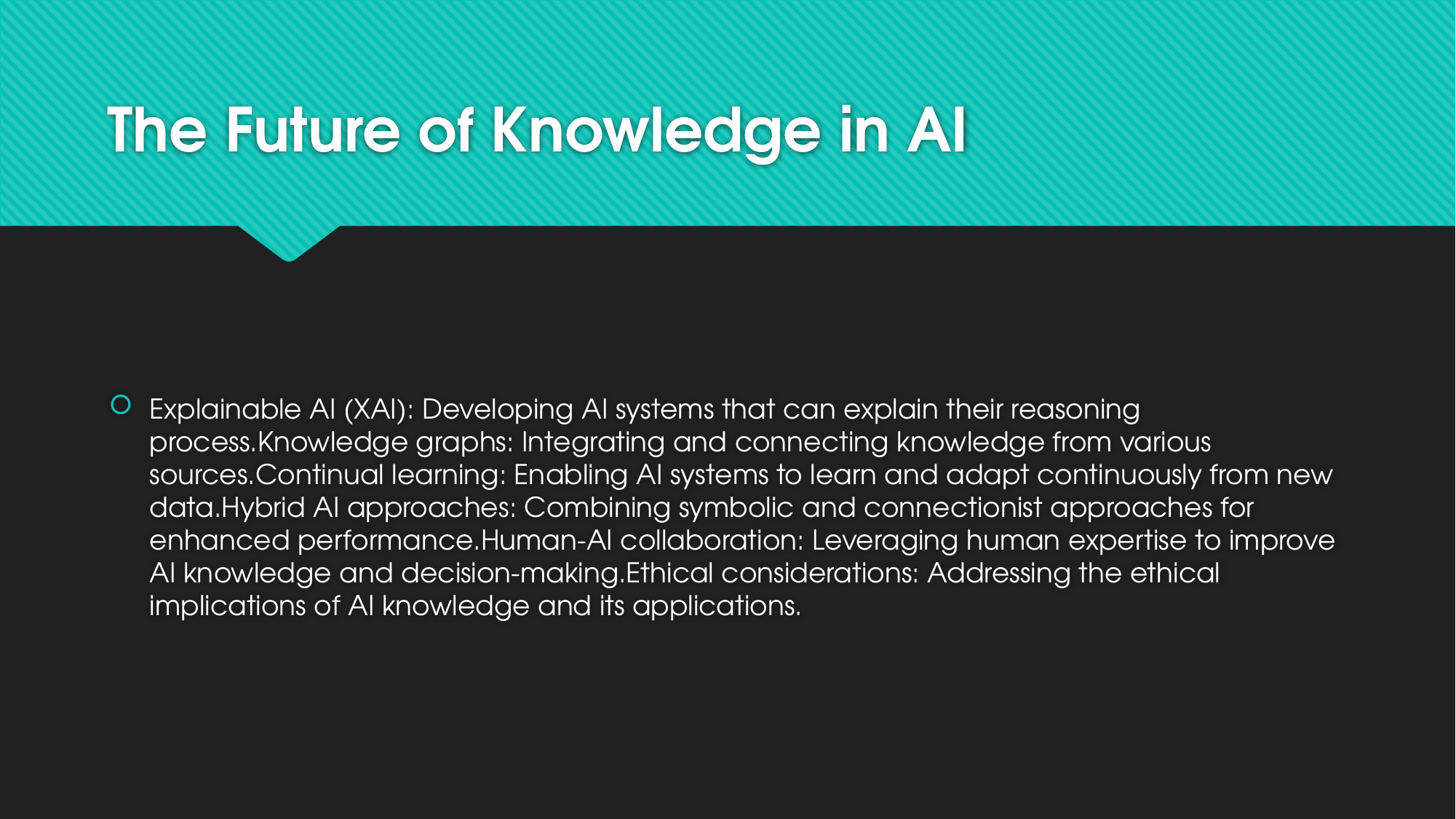

# The Future of Knowledge in AI

Explainable AI (XAI): Developing AI systems that can explain their reasoning process.Knowledge graphs: Integrating and connecting knowledge from various sources.Continual learning: Enabling AI systems to learn and adapt continuously from new data.Hybrid AI approaches: Combining symbolic and connectionist approaches for enhanced performance.Human-AI collaboration: Leveraging human expertise to improve AI knowledge and decision-making.Ethical considerations: Addressing the ethical implications of AI knowledge and its applications.